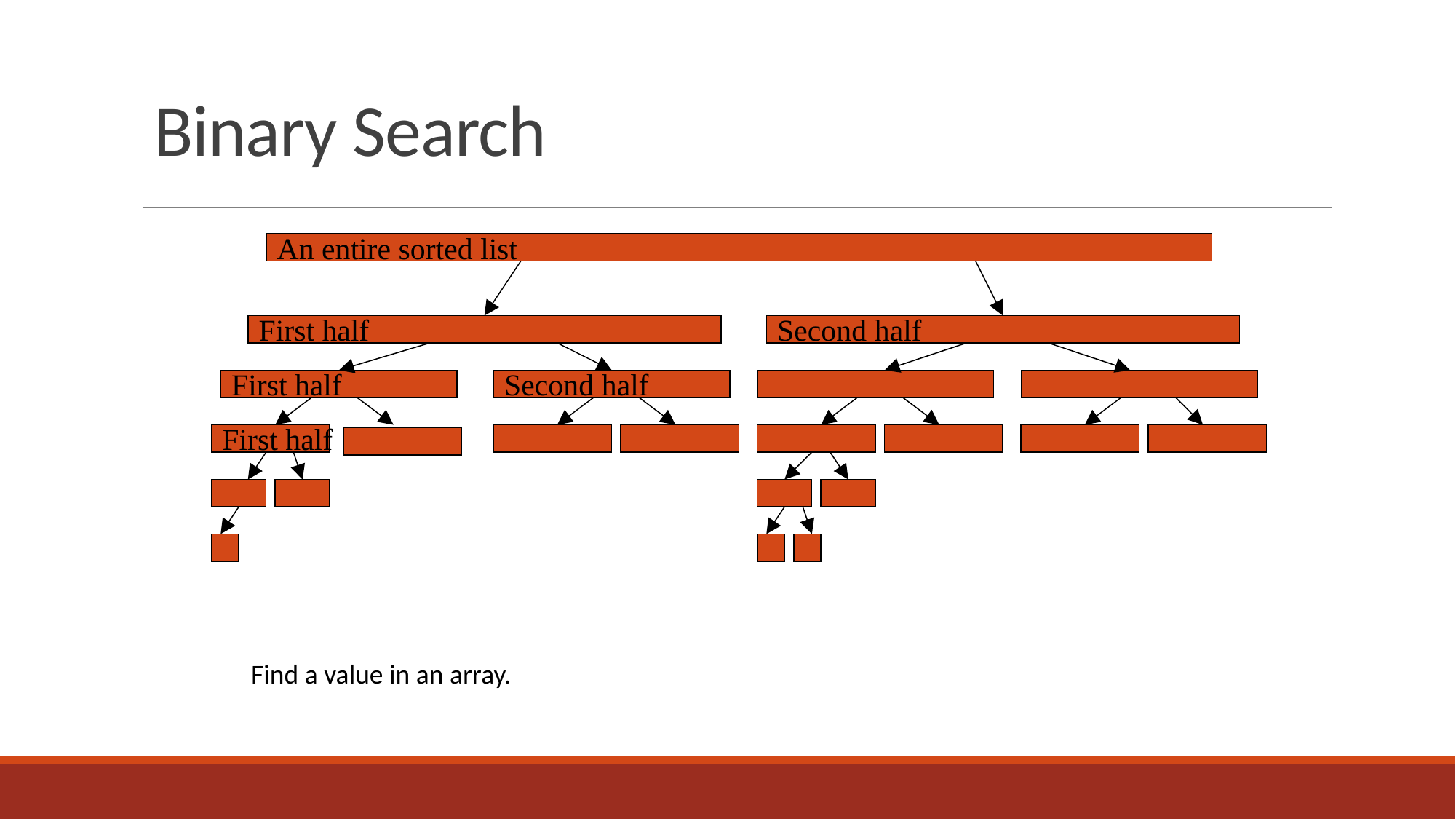

# Binary Search
An entire sorted list

First half
Second half

First half
Second half

First half

Find a value in an array.